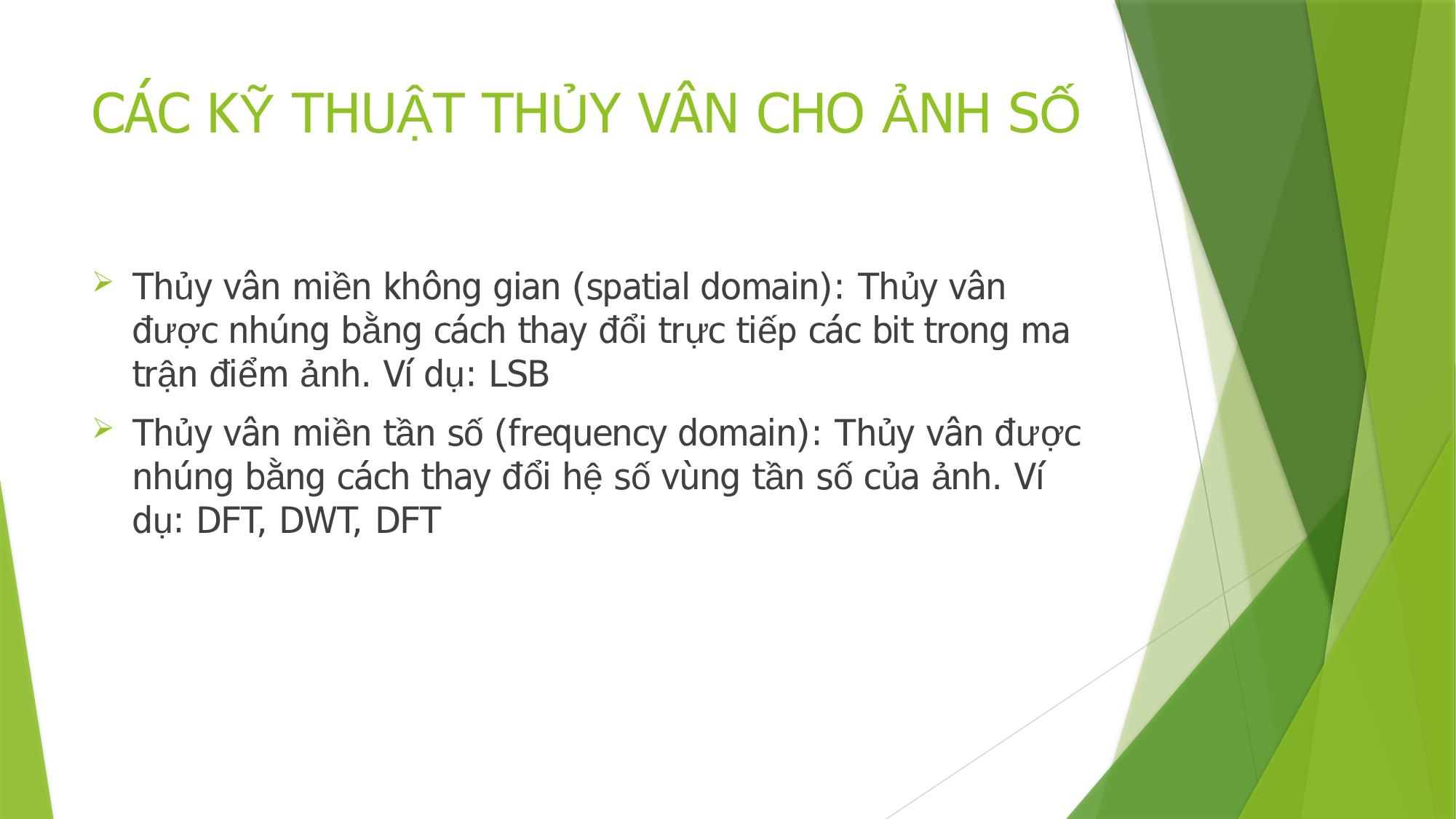

# CÁC KỸ THUẬT THỦY VÂN CHO ẢNH SỐ
Thủy vân miền không gian (spatial domain): Thủy vân được nhúng bằng cách thay đổi trực tiếp các bit trong ma trận điểm ảnh. Ví dụ: LSB
Thủy vân miền tần số (frequency domain): Thủy vân được nhúng bằng cách thay đổi hệ số vùng tần số của ảnh. Ví dụ: DFT, DWT, DFT